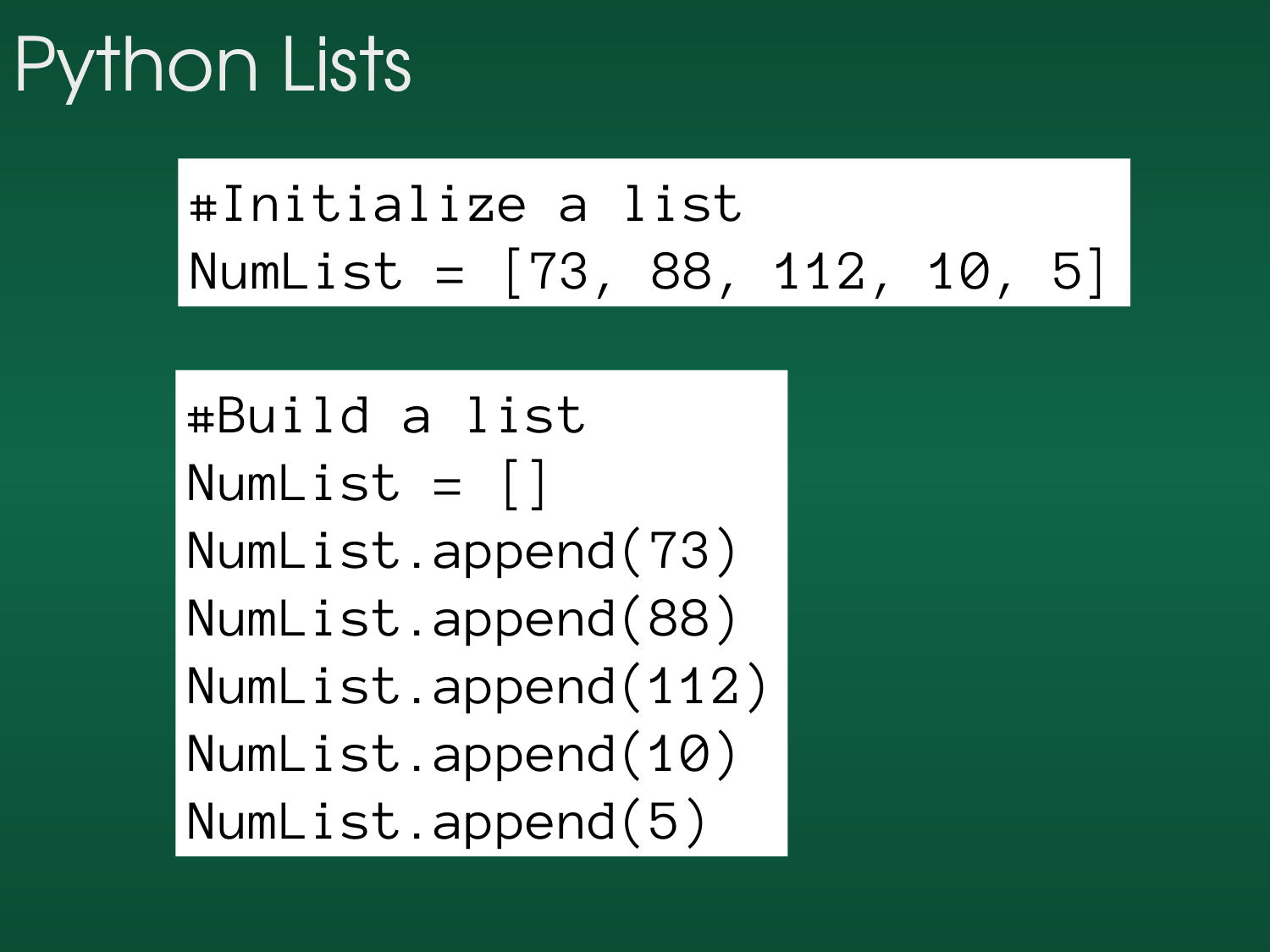

# Python Lists
#Initialize a list
NumList = [73, 88, 112, 10, 5]
#Build a list
NumList = []
NumList.append(73)
NumList.append(88)
NumList.append(112)
NumList.append(10)
NumList.append(5)